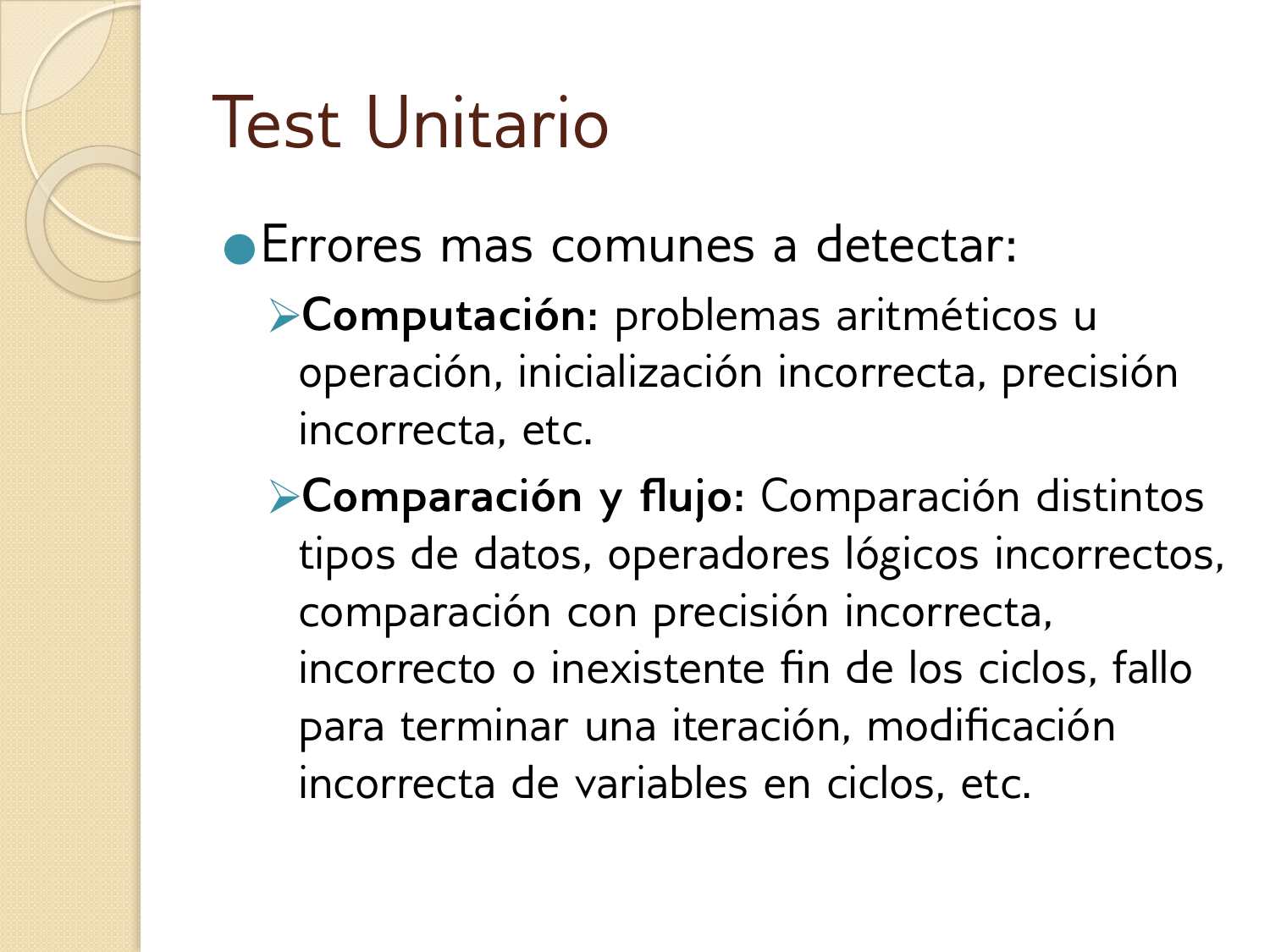

# Test Unitario
Errores mas comunes a detectar:
Computación: problemas aritméticos u operación, inicialización incorrecta, precisión incorrecta, etc.
Comparación y flujo: Comparación distintos tipos de datos, operadores lógicos incorrectos, comparación con precisión incorrecta, incorrecto o inexistente fin de los ciclos, fallo para terminar una iteración, modificación incorrecta de variables en ciclos, etc.